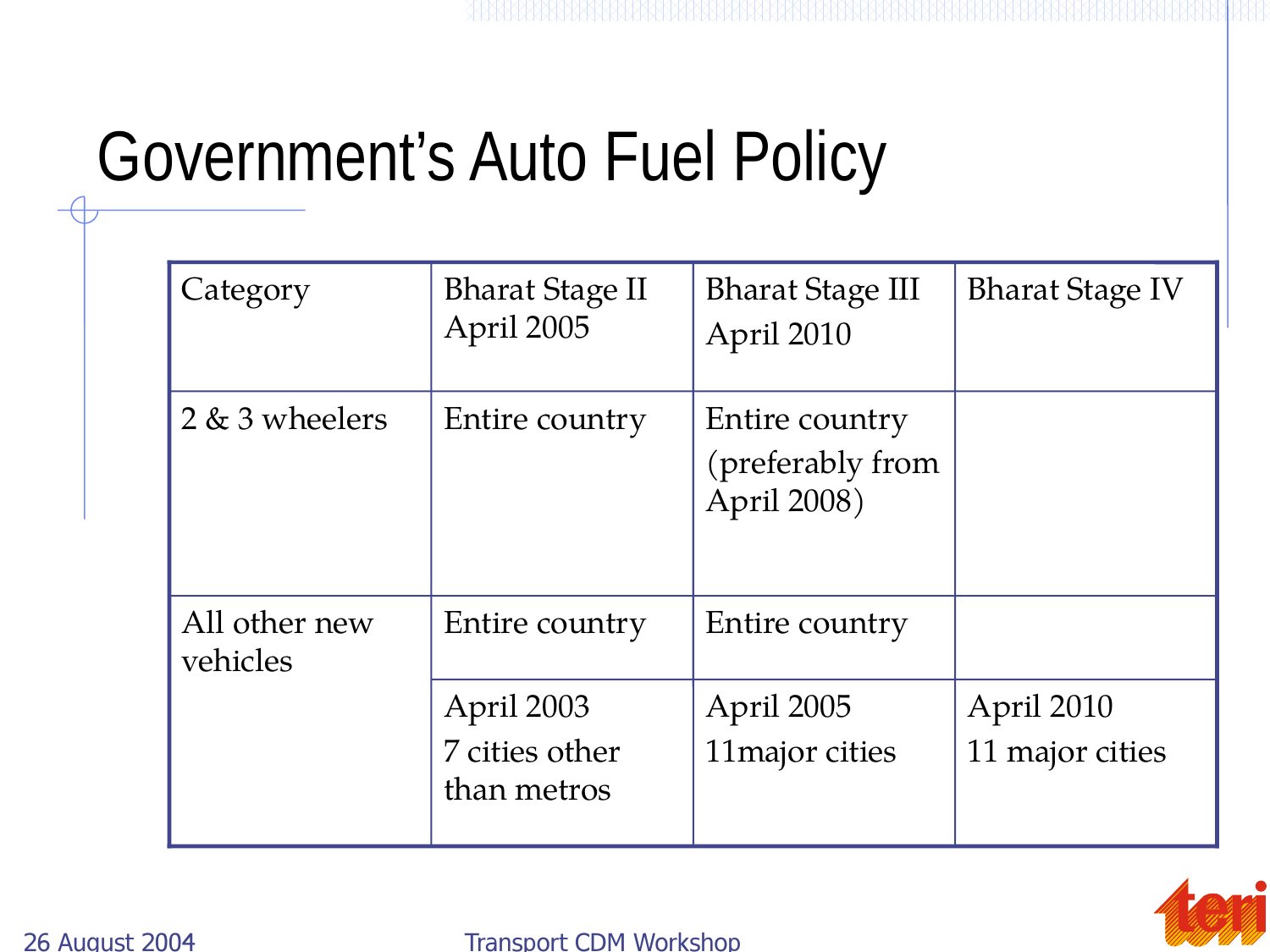

# Government’s Auto Fuel Policy
Category

Bharat Stage II April 2005

Bharat Stage III
April 2010

Bharat Stage IV

2 & 3 wheelers

Entire country
Entire country
(preferably from April 2008)

All other new vehicles

Entire country
Entire country

April 2003
7 cities other than metros

April 2005
11major cities
April 2010
11 major cities

26 August 2004
Transport CDM Workshop